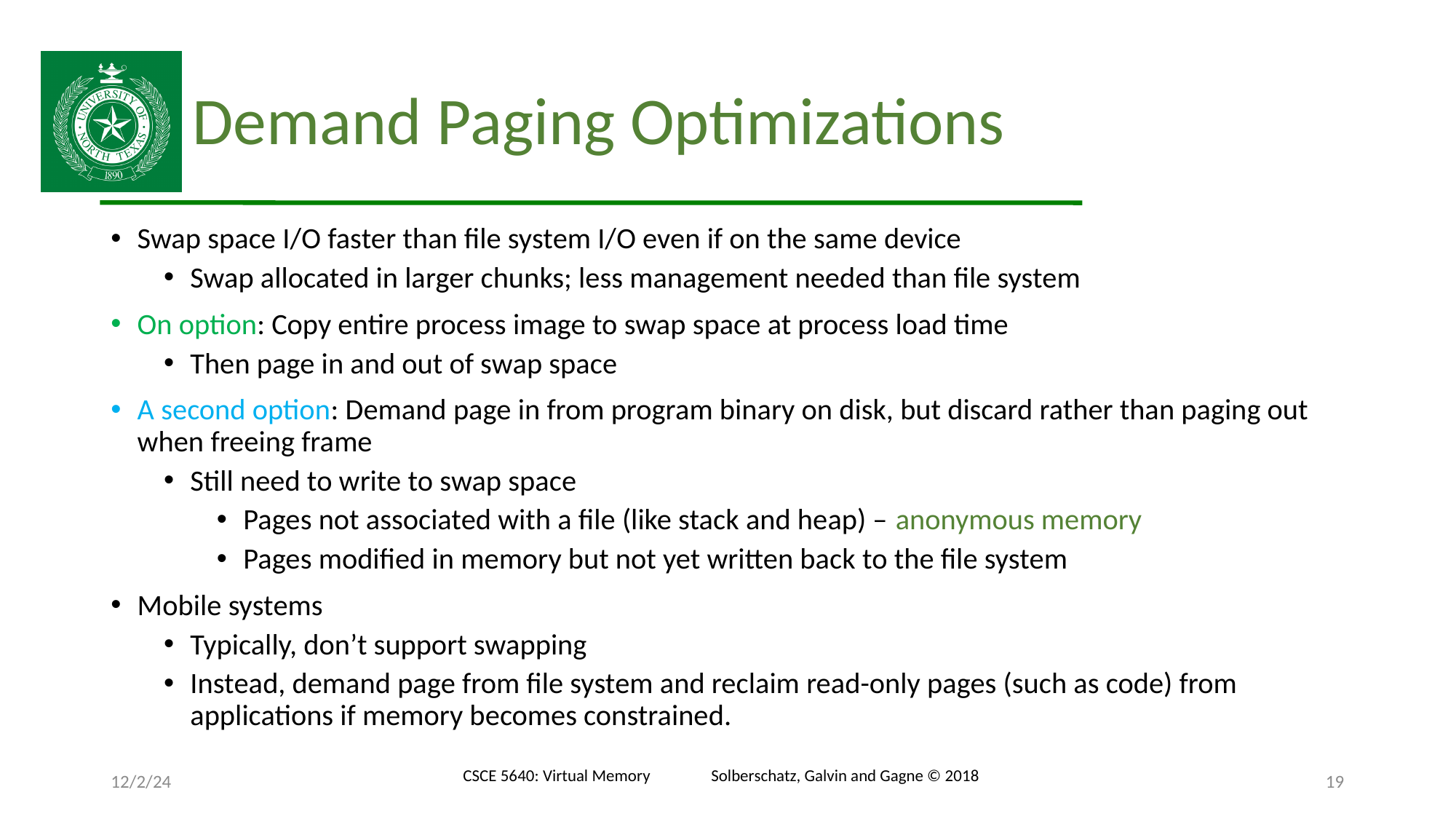

# Demand Paging Optimizations
Swap space I/O faster than file system I/O even if on the same device
Swap allocated in larger chunks; less management needed than file system
On option: Copy entire process image to swap space at process load time
Then page in and out of swap space
A second option: Demand page in from program binary on disk, but discard rather than paging out when freeing frame
Still need to write to swap space
Pages not associated with a file (like stack and heap) – anonymous memory
Pages modified in memory but not yet written back to the file system
Mobile systems
Typically, don’t support swapping
Instead, demand page from file system and reclaim read-only pages (such as code) from applications if memory becomes constrained.
12/2/24
CSCE 5640: Virtual Memory                Solberschatz, Galvin and Gagne © 2018
19